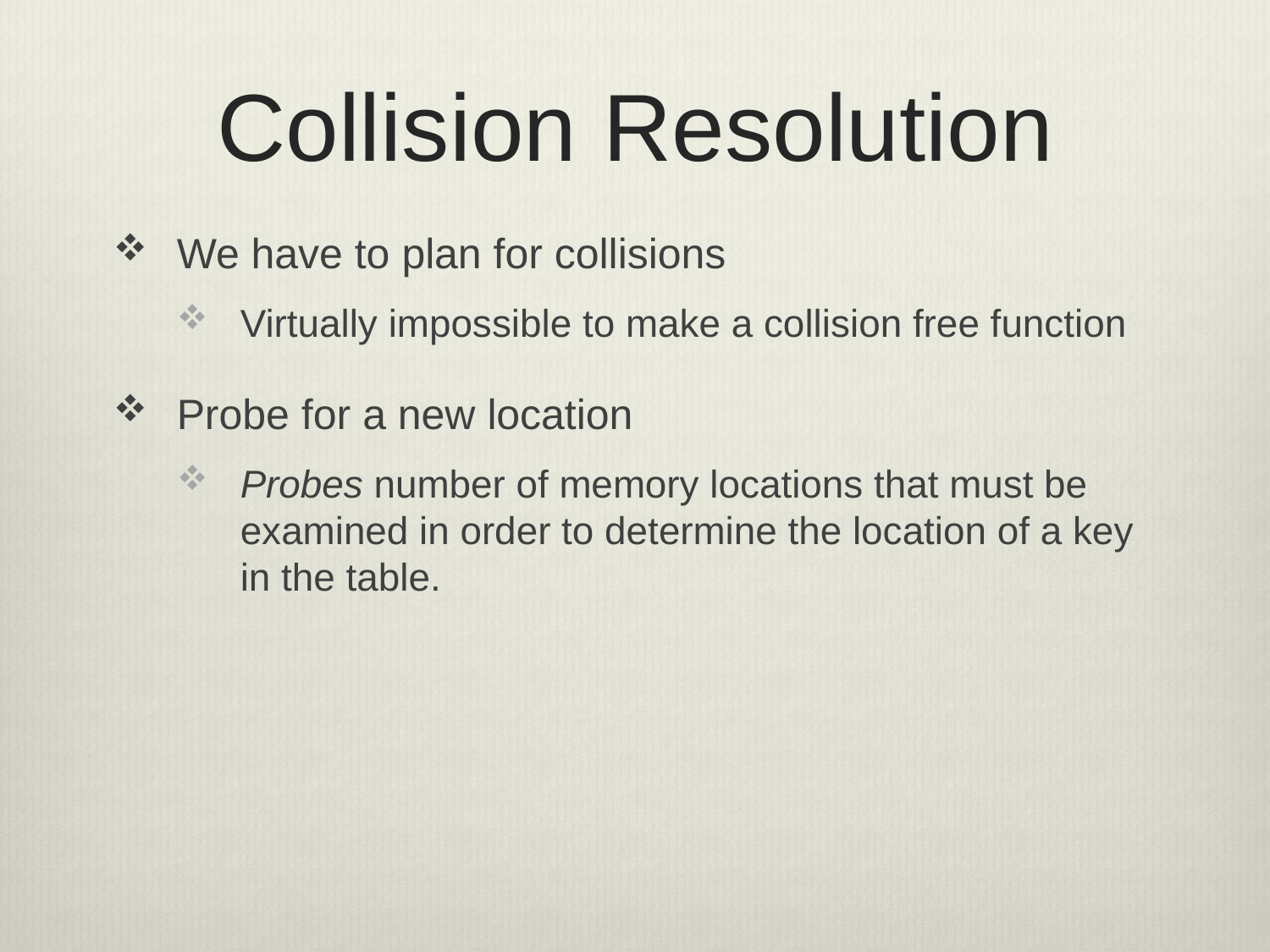

# Collision Resolution
We have to plan for collisions
Virtually impossible to make a collision free function
Probe for a new location
Probes number of memory locations that must be examined in order to determine the location of a key in the table.